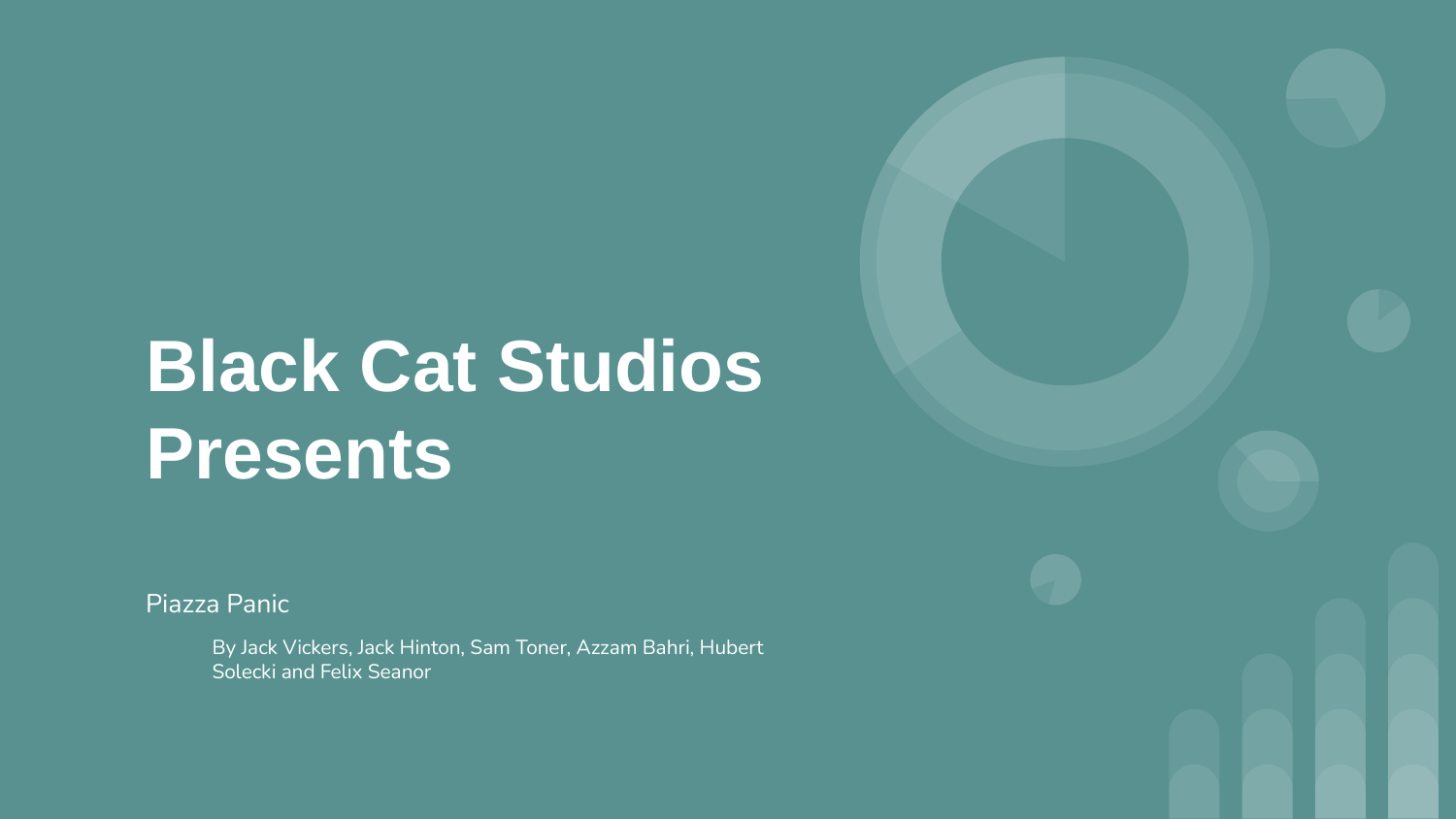

# Black Cat Studios Presents
Piazza Panic

By Jack Vickers, Jack Hinton, Sam Toner, Azzam Bahri, Hubert Solecki and Felix Seanor